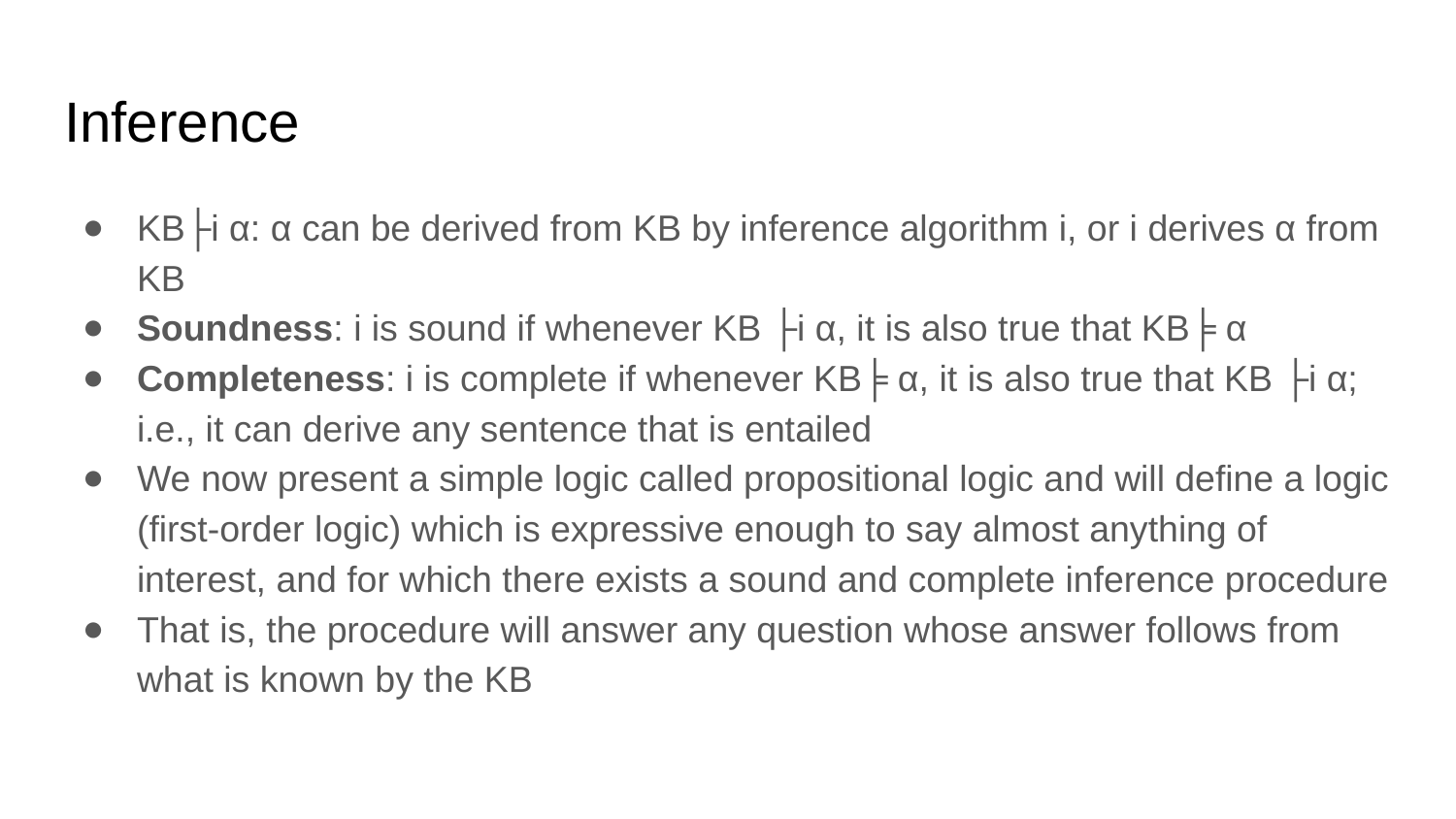

# Inference
KB├i α: α can be derived from KB by inference algorithm i, or i derives α from KB
Soundness: i is sound if whenever KB ├i α, it is also true that KB╞ α
Completeness: i is complete if whenever KB╞ α, it is also true that KB ├i α; i.e., it can derive any sentence that is entailed
We now present a simple logic called propositional logic and will define a logic (first-order logic) which is expressive enough to say almost anything of interest, and for which there exists a sound and complete inference procedure
That is, the procedure will answer any question whose answer follows from what is known by the KB